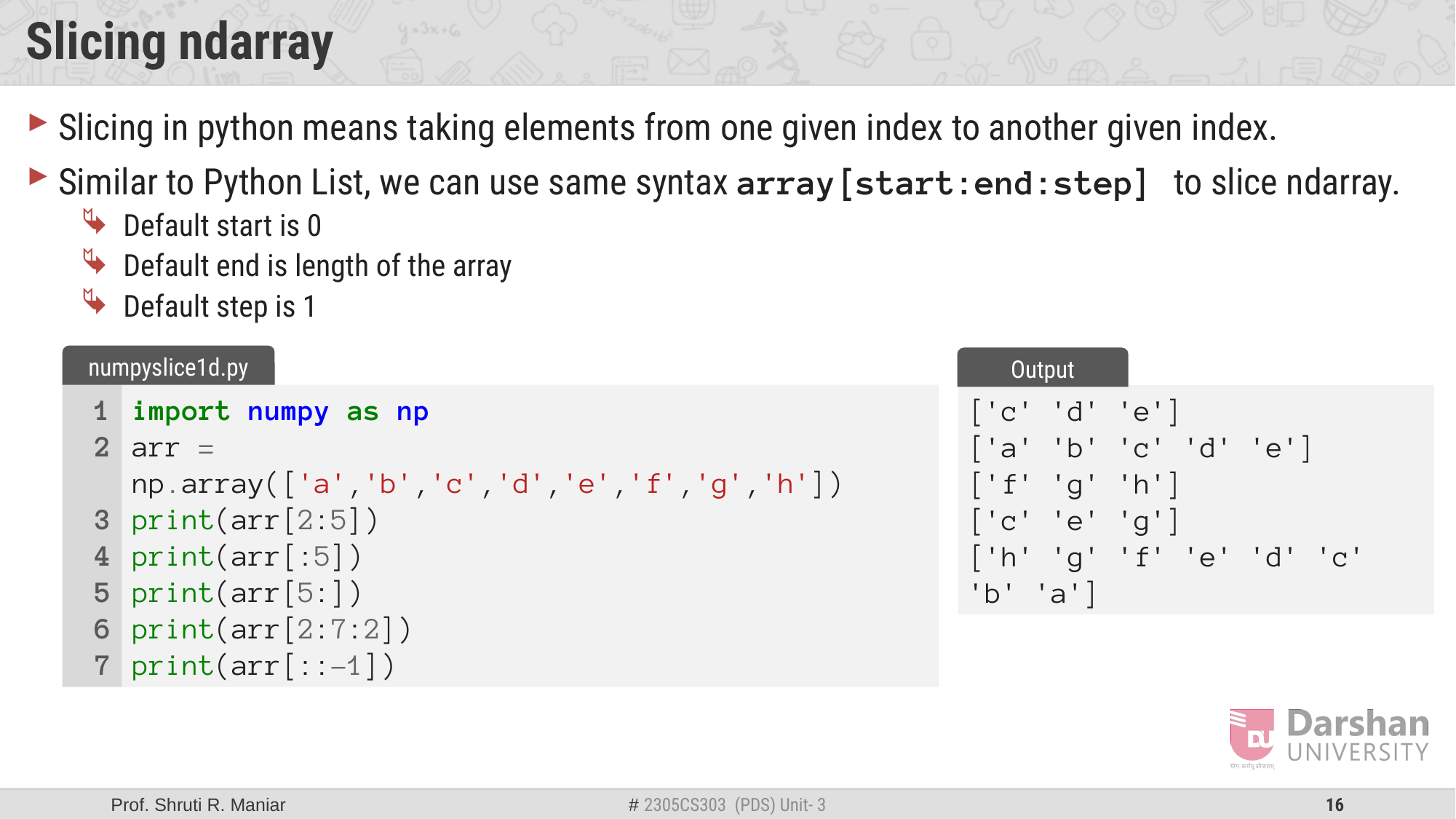

# Slicing ndarray
Slicing in python means taking elements from one given index to another given index.
Similar to Python List, we can use same syntax array[start:end:step] to slice ndarray.
Default start is 0
Default end is length of the array
Default step is 1

numpyslice1d.py
Output
1
2

3
4
5
6
7
import numpy as np
arr = np.array(['a','b','c','d','e','f','g','h'])
print(arr[2:5])
print(arr[:5])
print(arr[5:])
print(arr[2:7:2])
print(arr[::-1])
['c' 'd' 'e']
['a' 'b' 'c' 'd' 'e']
['f' 'g' 'h']
['c' 'e' 'g']
['h' 'g' 'f' 'e' 'd' 'c' 'b' 'a']